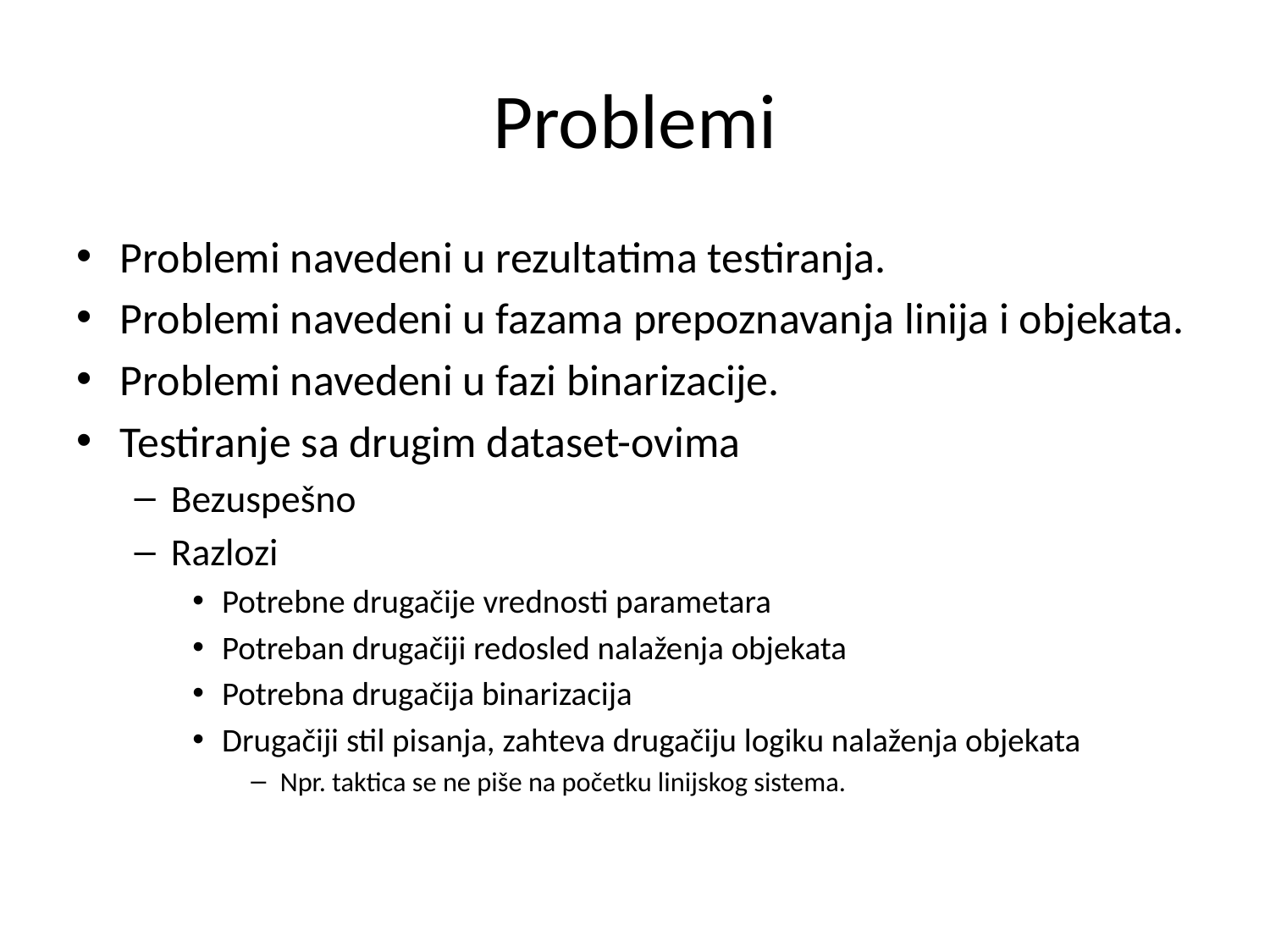

# Problemi
Problemi navedeni u rezultatima testiranja.
Problemi navedeni u fazama prepoznavanja linija i objekata.
Problemi navedeni u fazi binarizacije.
Testiranje sa drugim dataset-ovima
Bezuspešno
Razlozi
Potrebne drugačije vrednosti parametara
Potreban drugačiji redosled nalaženja objekata
Potrebna drugačija binarizacija
Drugačiji stil pisanja, zahteva drugačiju logiku nalaženja objekata
Npr. taktica se ne piše na početku linijskog sistema.